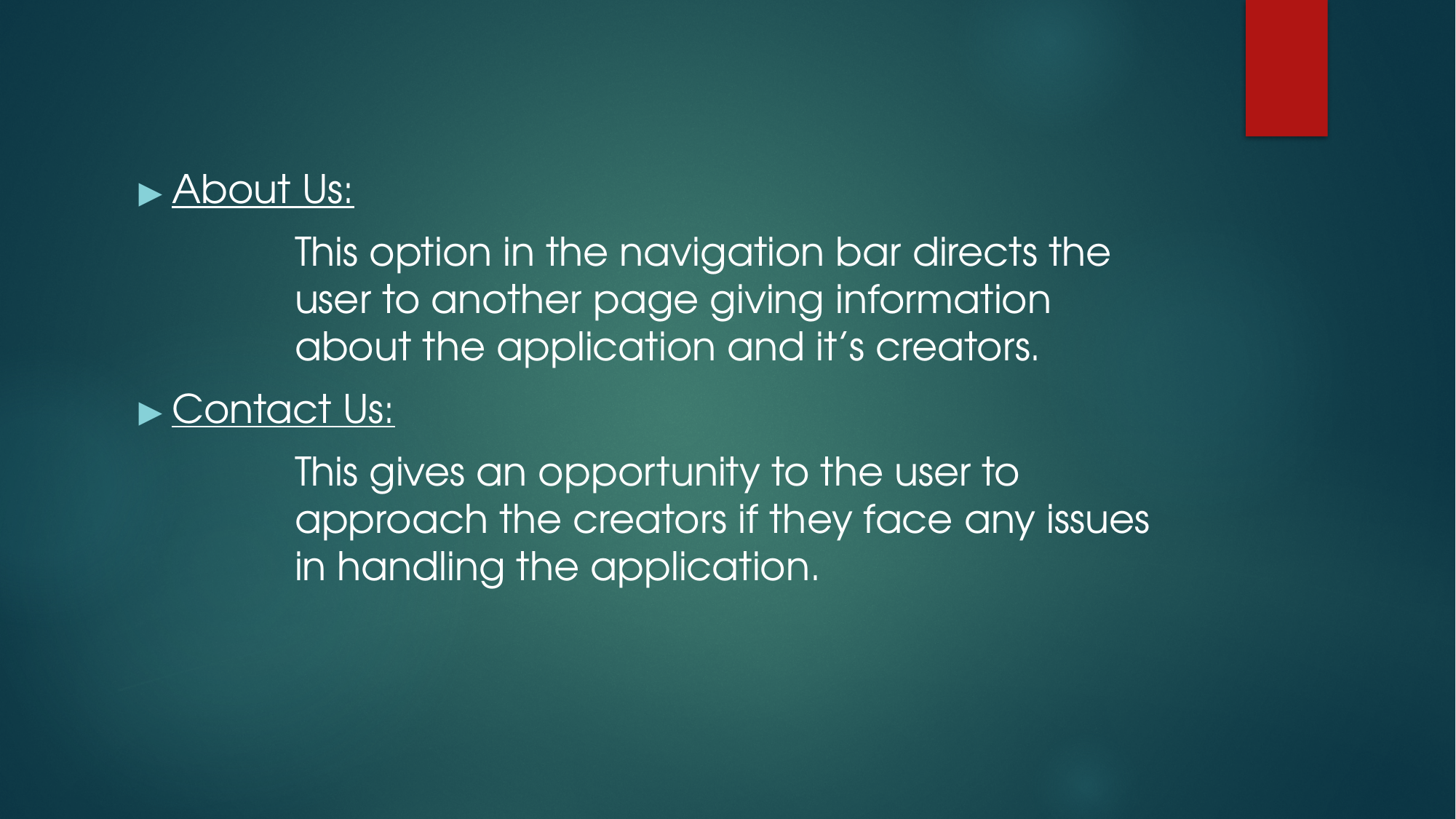

About Us:
This option in the navigation bar directs the user to another page giving information about the application and it’s creators.
Contact Us:
This gives an opportunity to the user to approach the creators if they face any issues in handling the application.